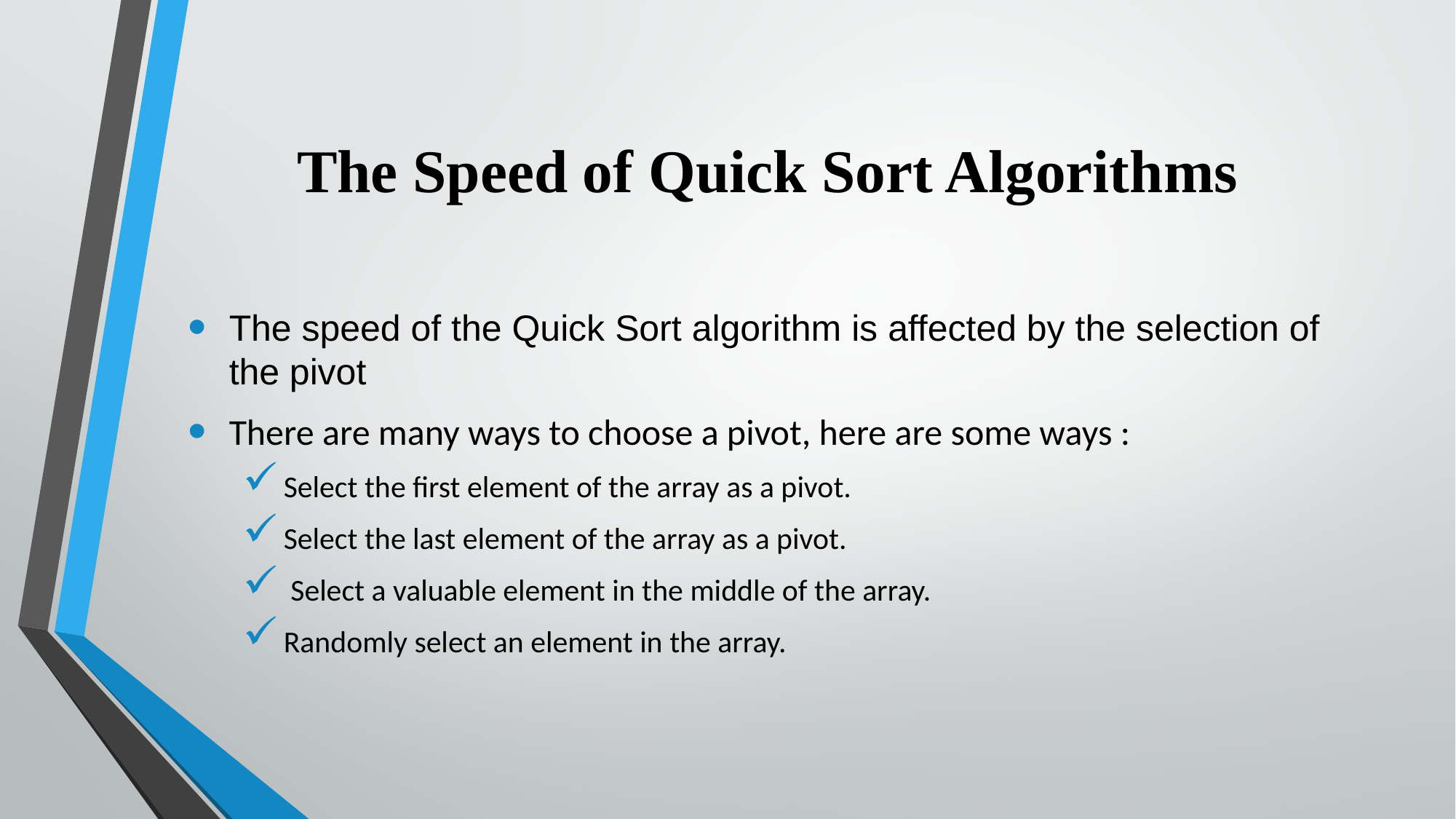

# The Speed of Quick Sort Algorithms
The speed of the Quick Sort algorithm is affected by the selection of the pivot
There are many ways to choose a pivot, here are some ways :
Select the first element of the array as a pivot.
Select the last element of the array as a pivot.
 Select a valuable element in the middle of the array.
Randomly select an element in the array.